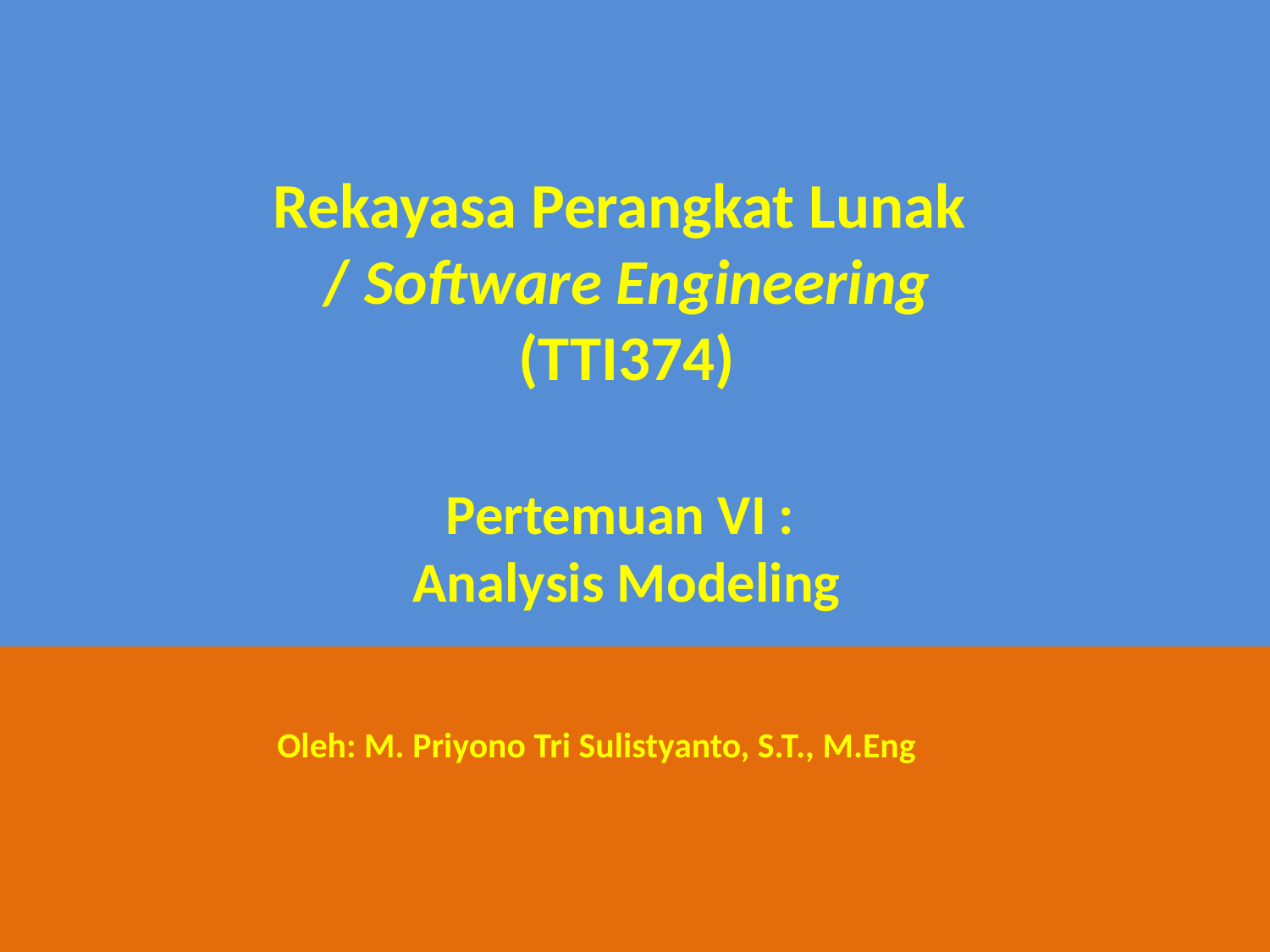

Rekayasa Perangkat Lunak
/ Software Engineering
(TTI374)

Pertemuan VI :
Analysis Modeling

Oleh: M. Priyono Tri Sulistyanto, S.T., M.Eng